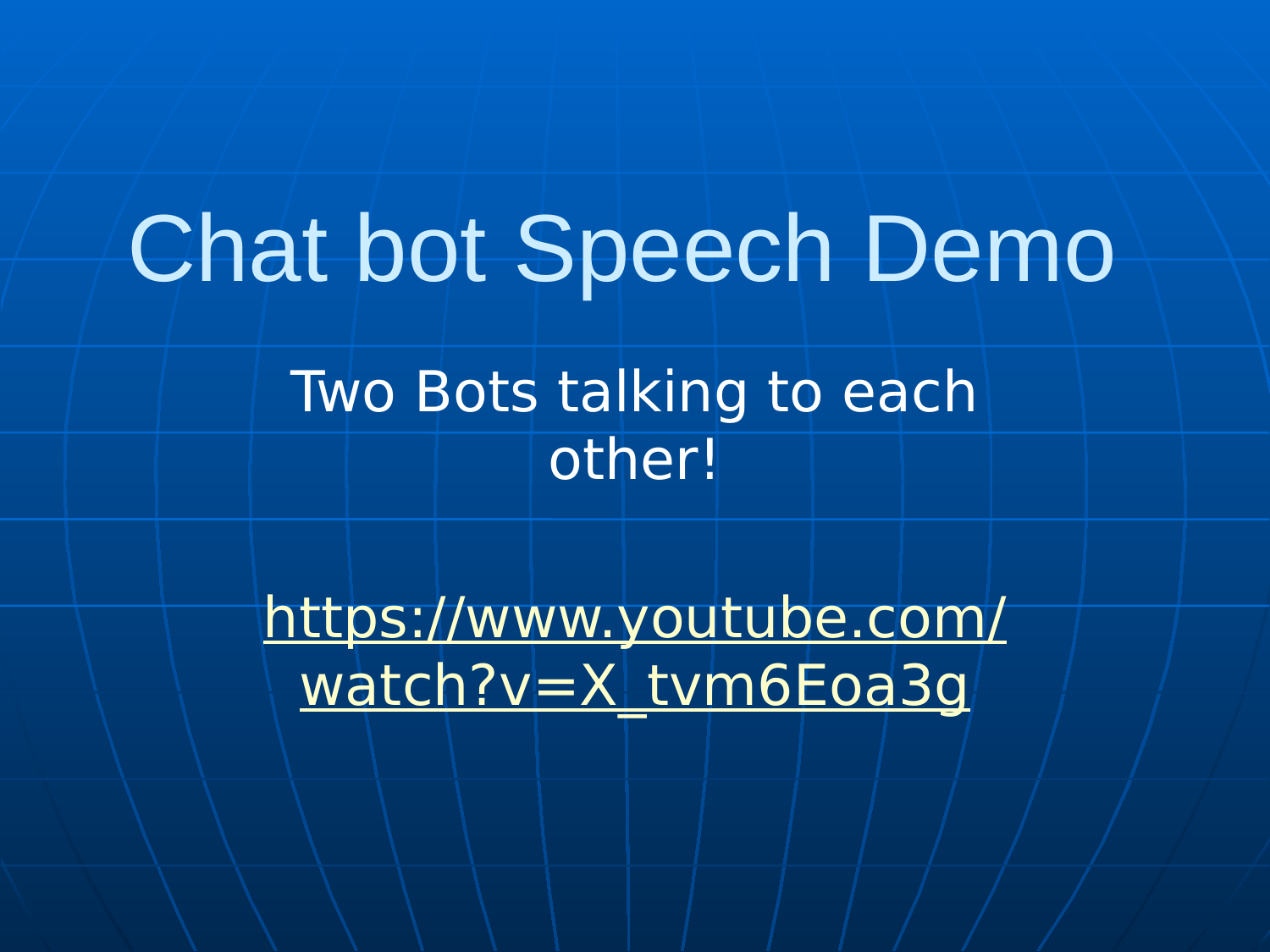

# Chat bot Speech Demo
Two Bots talking to each other!

https://www.youtube.com/watch?v=X_tvm6Eoa3g